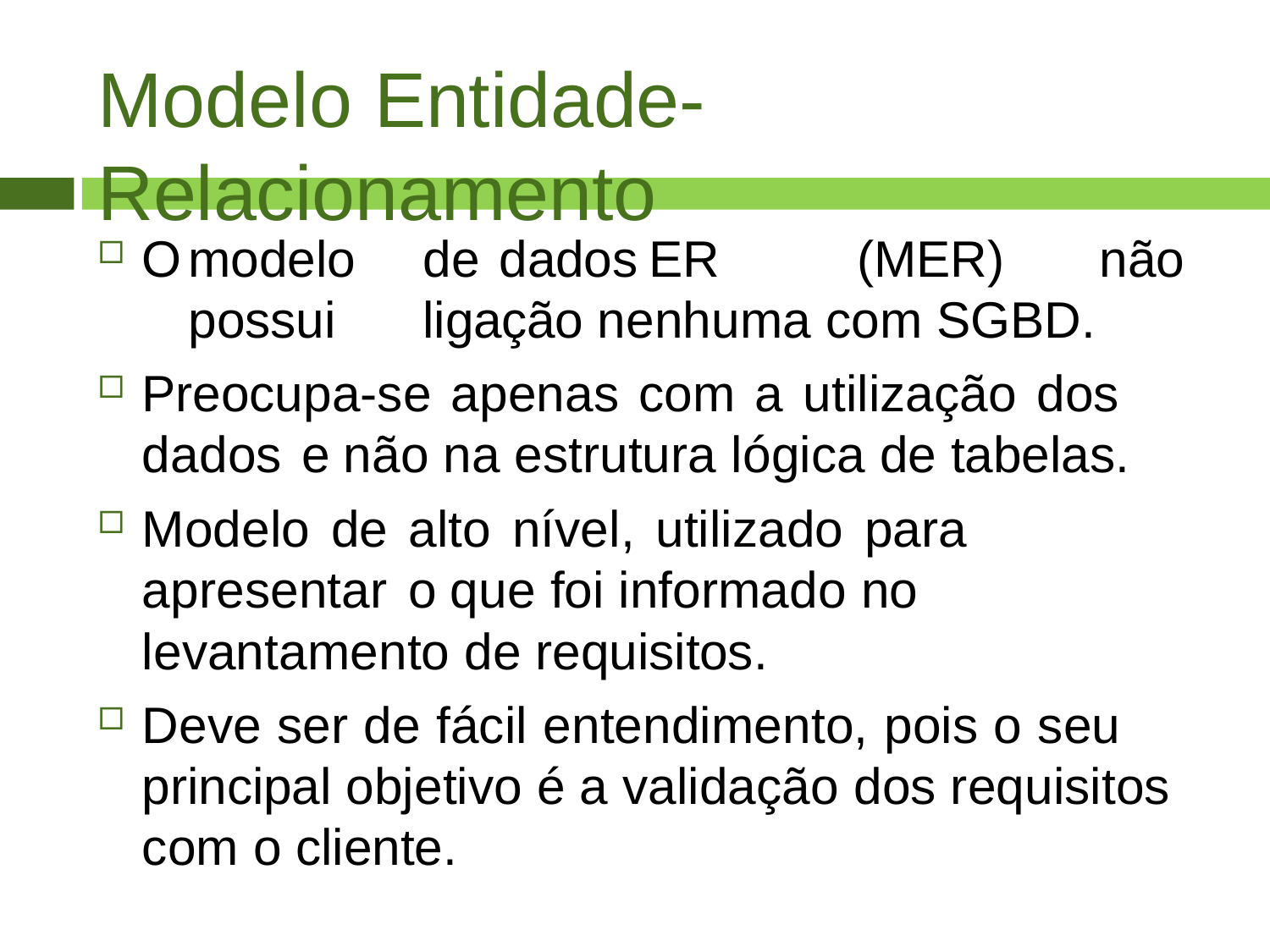

# Modelo Entidade-Relacionamento
O	modelo	de	dados	ER	(MER)	não	possui	ligação nenhuma com SGBD.
Preocupa-se apenas com a utilização dos dados e não na estrutura lógica de tabelas.
Modelo de alto nível, utilizado para apresentar o que foi informado no levantamento de requisitos.
Deve ser de fácil entendimento, pois o seu principal objetivo é a validação dos requisitos com o cliente.